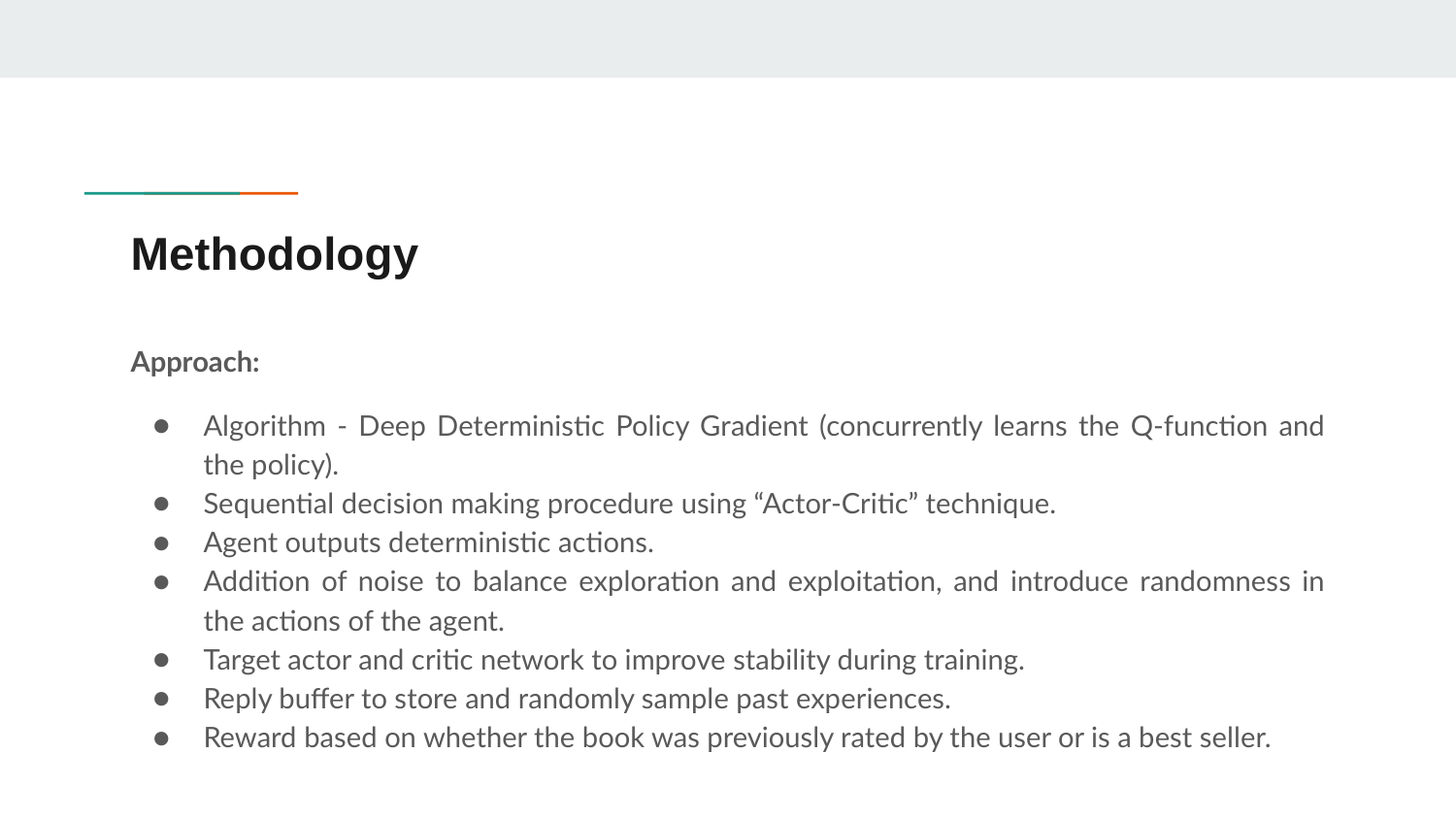

# Methodology
Approach:
Algorithm - Deep Deterministic Policy Gradient (concurrently learns the Q-function and the policy).
Sequential decision making procedure using “Actor-Critic” technique.
Agent outputs deterministic actions.
Addition of noise to balance exploration and exploitation, and introduce randomness in the actions of the agent.
Target actor and critic network to improve stability during training.
Reply buffer to store and randomly sample past experiences.
Reward based on whether the book was previously rated by the user or is a best seller.